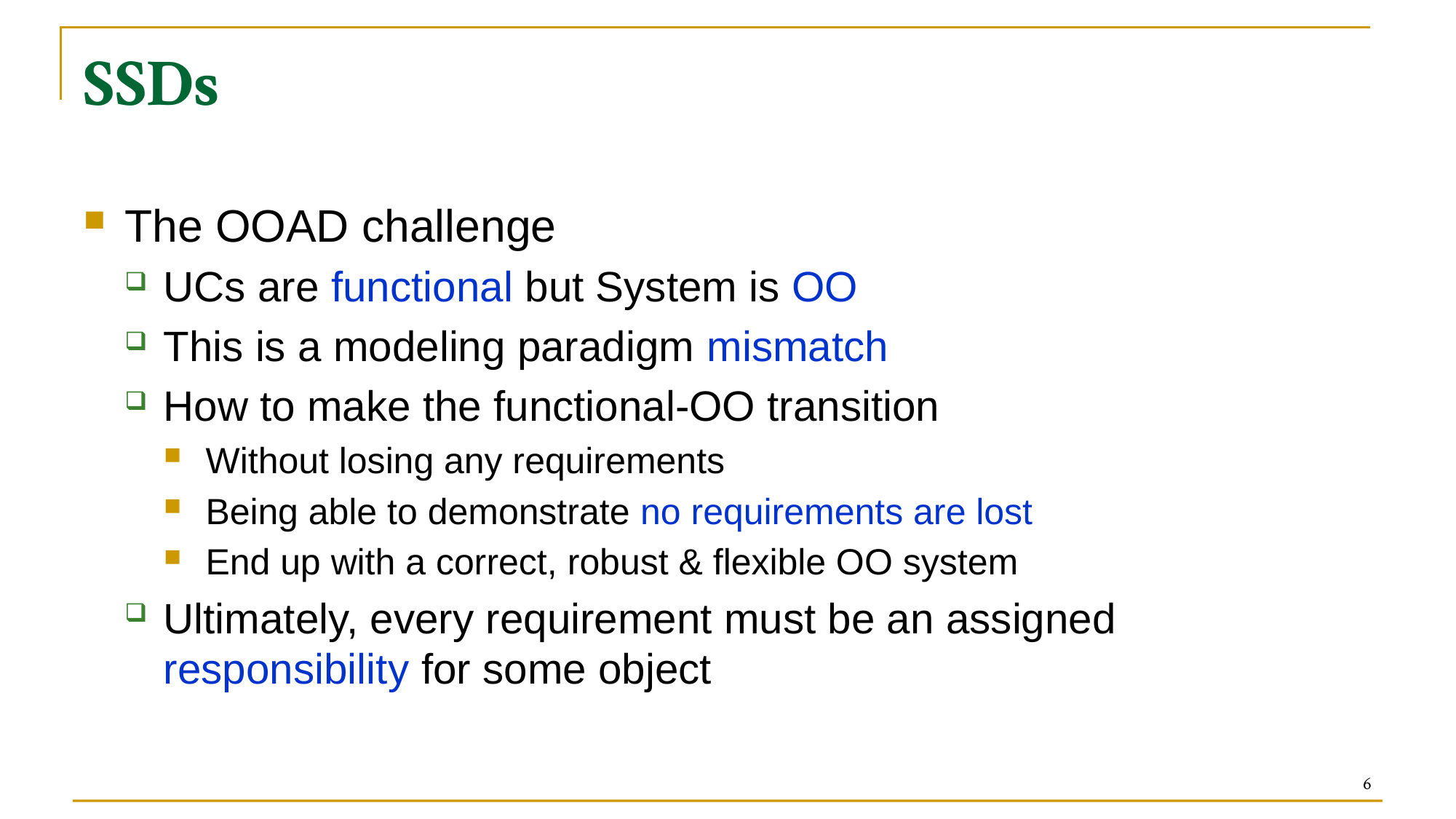

# SSDs
The OOAD challenge
UCs are functional but System is OO
This is a modeling paradigm mismatch
How to make the functional-OO transition
Without losing any requirements
Being able to demonstrate no requirements are lost
End up with a correct, robust & flexible OO system
Ultimately, every requirement must be an assigned responsibility for some object
6